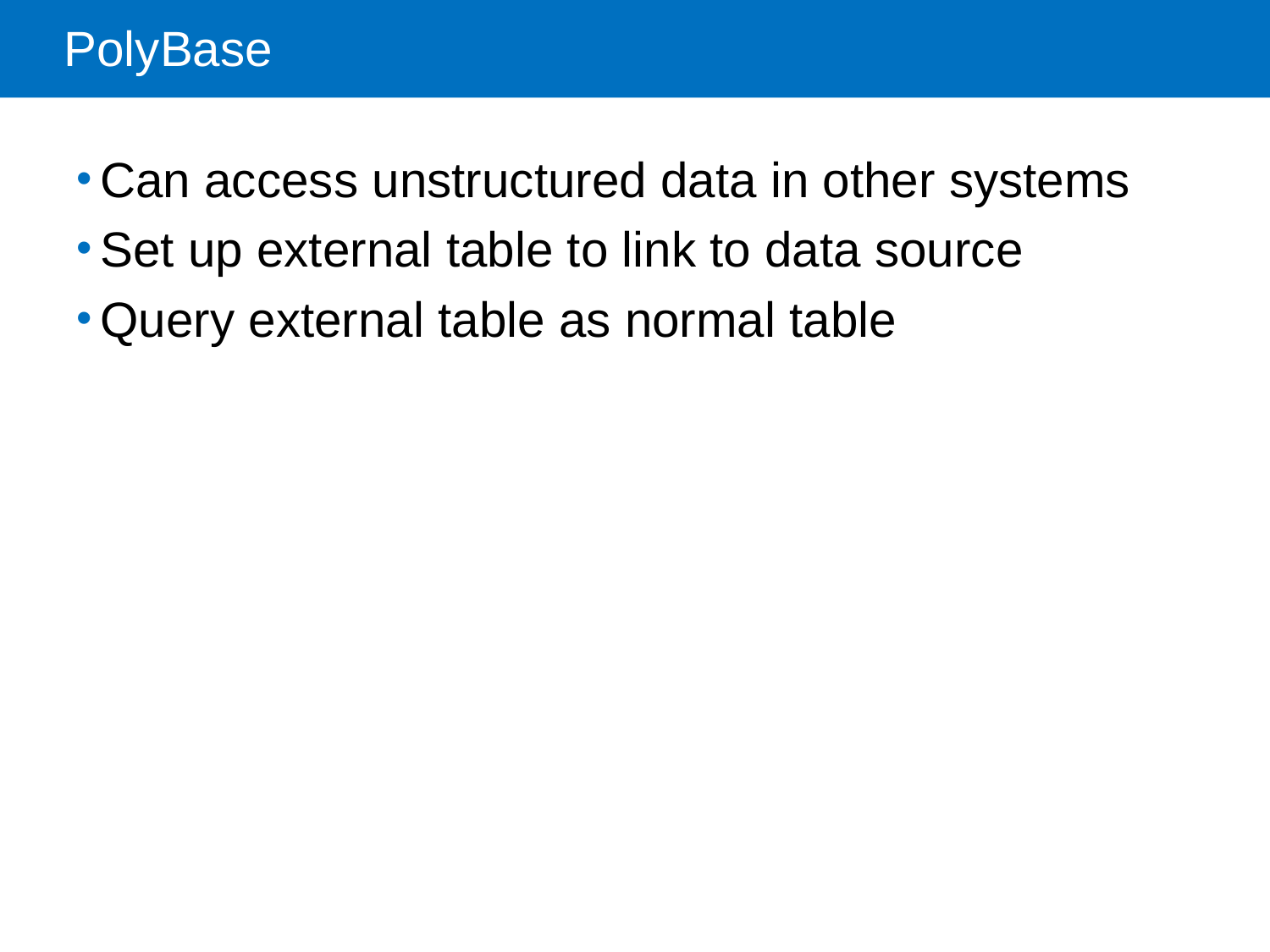

# PolyBase
Can access unstructured data in other systems
Set up external table to link to data source
Query external table as normal table